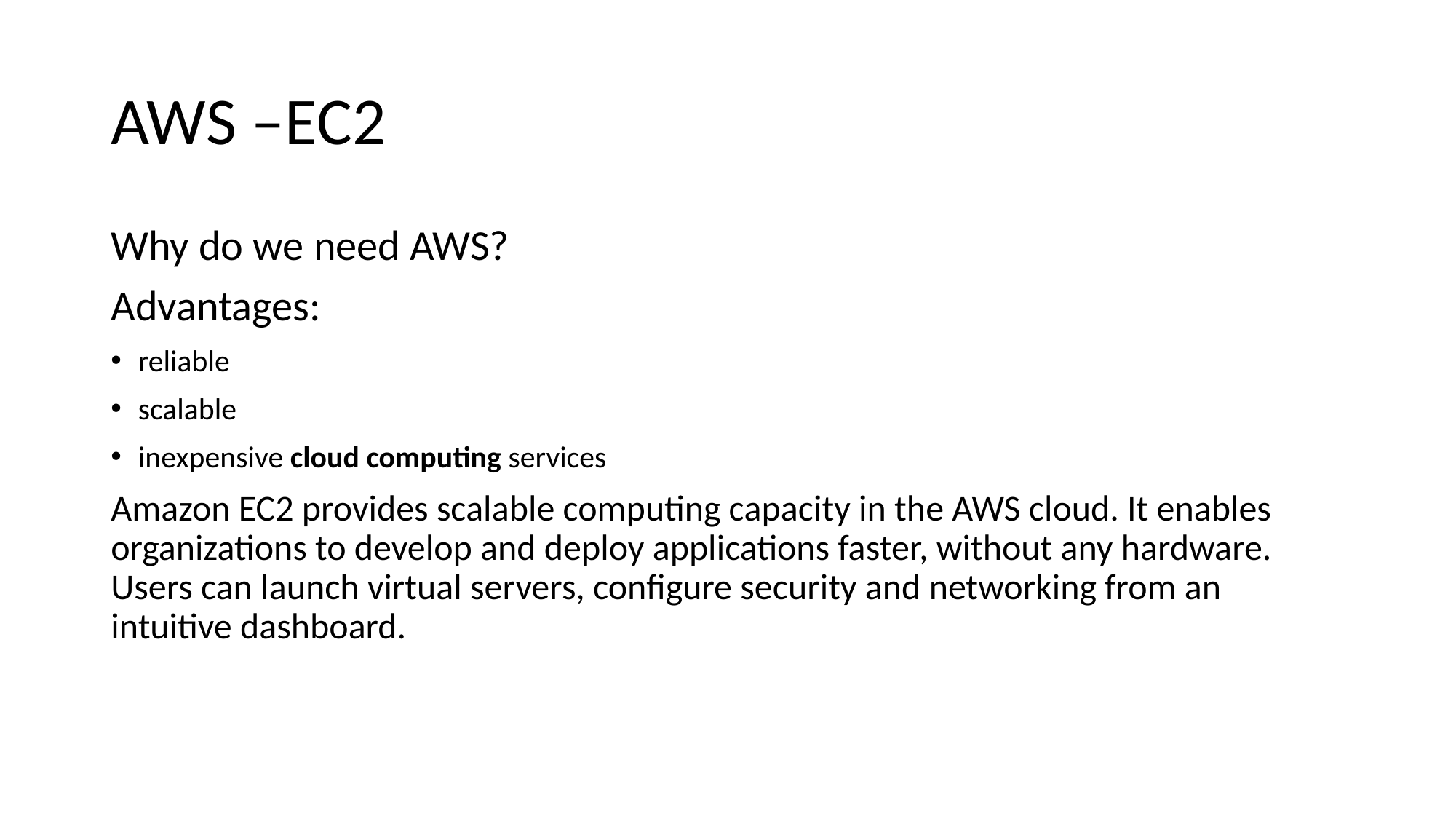

# AWS –EC2
Why do we need AWS?
Advantages:
reliable
scalable
inexpensive cloud computing services
Amazon EC2 provides scalable computing capacity in the AWS cloud. It enables organizations to develop and deploy applications faster, without any hardware. Users can launch virtual servers, configure security and networking from an intuitive dashboard.